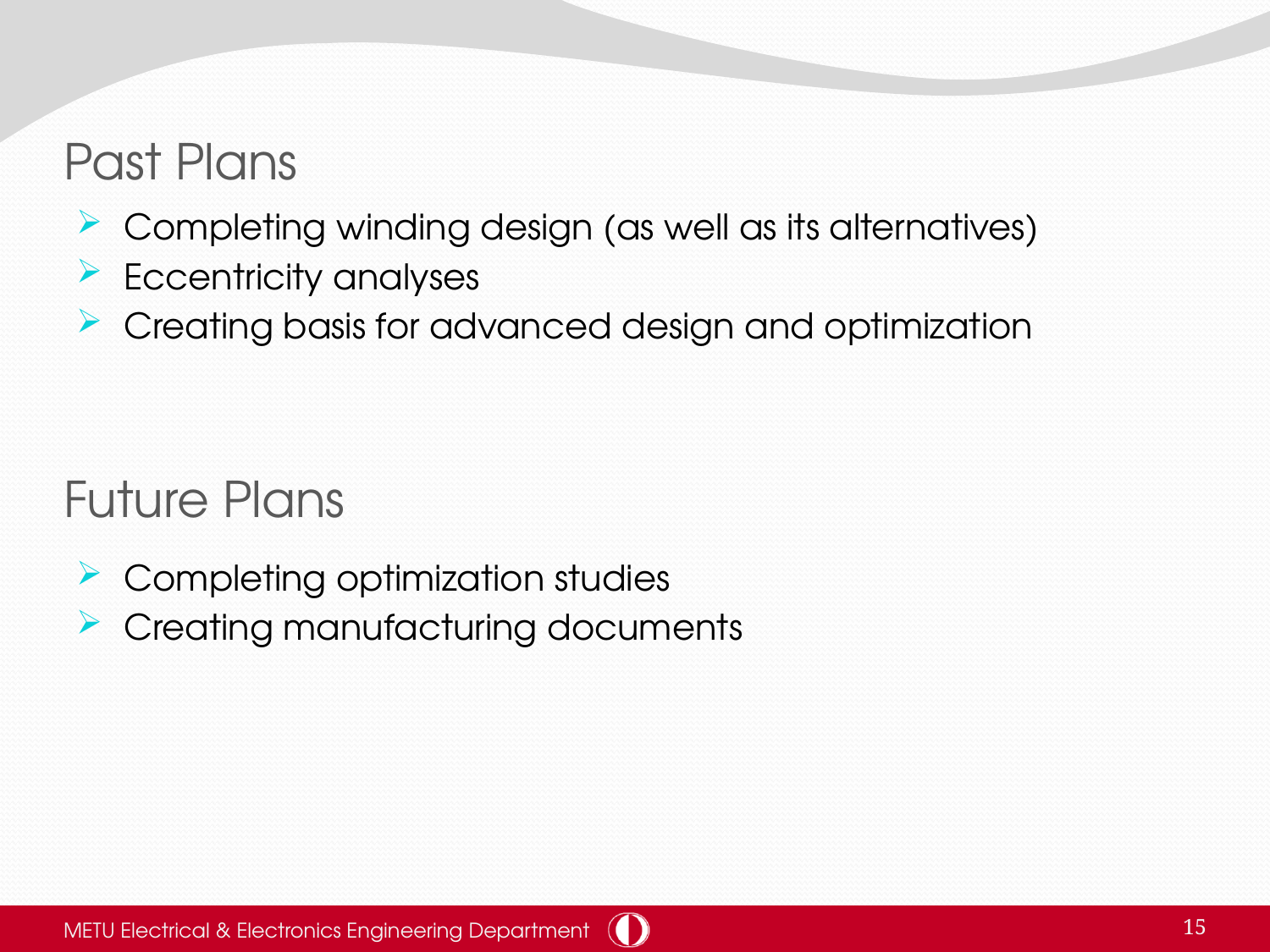

# Past Plans
Completing winding design (as well as its alternatives)
Eccentricity analyses
Creating basis for advanced design and optimization

Future Plans
Completing optimization studies
Creating manufacturing documents

METU Electrical & Electronics Engineering Department
15